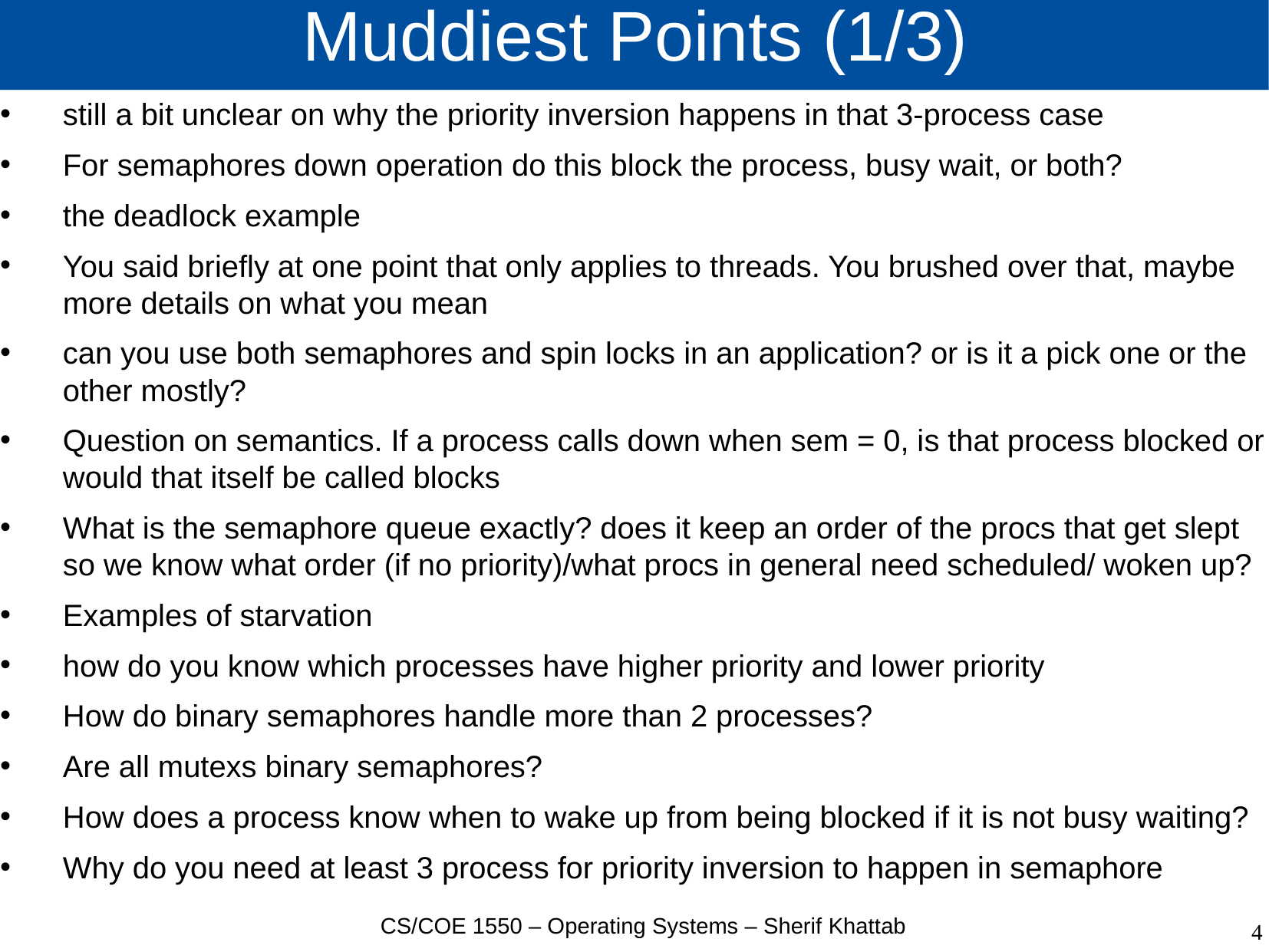

# Muddiest Points (1/3)
still a bit unclear on why the priority inversion happens in that 3-process case
For semaphores down operation do this block the process, busy wait, or both?
the deadlock example
You said briefly at one point that only applies to threads. You brushed over that, maybe more details on what you mean
can you use both semaphores and spin locks in an application? or is it a pick one or the other mostly?
Question on semantics. If a process calls down when sem = 0, is that process blocked or would that itself be called blocks
What is the semaphore queue exactly? does it keep an order of the procs that get slept so we know what order (if no priority)/what procs in general need scheduled/ woken up?
Examples of starvation
how do you know which processes have higher priority and lower priority
How do binary semaphores handle more than 2 processes?
Are all mutexs binary semaphores?
How does a process know when to wake up from being blocked if it is not busy waiting?
Why do you need at least 3 process for priority inversion to happen in semaphore
CS/COE 1550 – Operating Systems – Sherif Khattab
4